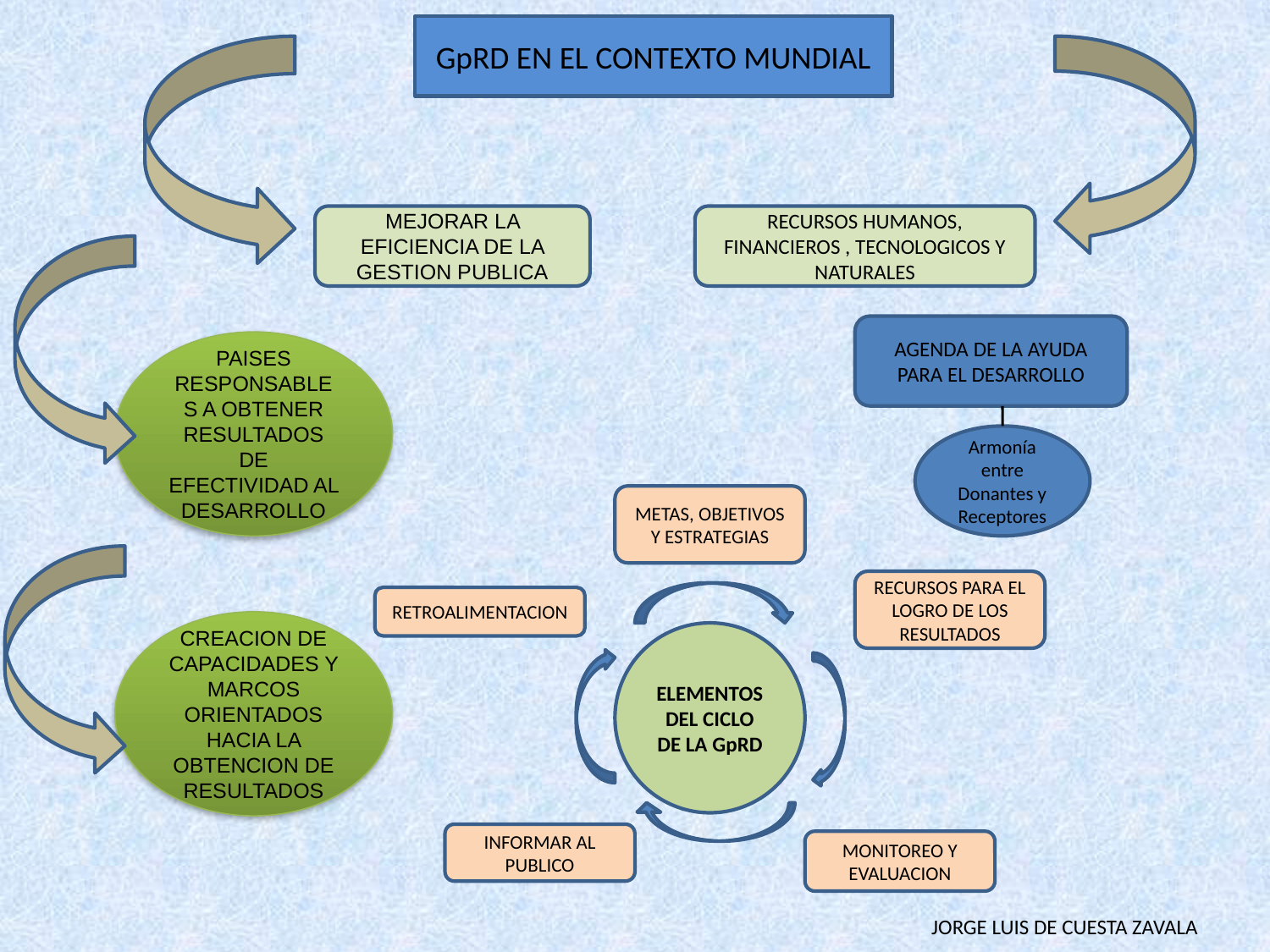

GpRD EN EL CONTEXTO MUNDIAL

MEJORAR LA EFICIENCIA DE LA GESTION PUBLICA
RECURSOS HUMANOS, FINANCIEROS , TECNOLOGICOS Y NATURALES

AGENDA DE LA AYUDA PARA EL DESARROLLO
PAISES RESPONSABLES A OBTENER RESULTADOS DE EFECTIVIDAD AL DESARROLLO
Armonía entre Donantes y Receptores
METAS, OBJETIVOS Y ESTRATEGIAS

RECURSOS PARA EL LOGRO DE LOS RESULTADOS

RETROALIMENTACION
CREACION DE CAPACIDADES Y MARCOS ORIENTADOS HACIA LA OBTENCION DE RESULTADOS
ELEMENTOS DEL CICLO DE LA GpRD

INFORMAR AL PUBLICO
MONITOREO Y EVALUACION
JORGE LUIS DE CUESTA ZAVALA